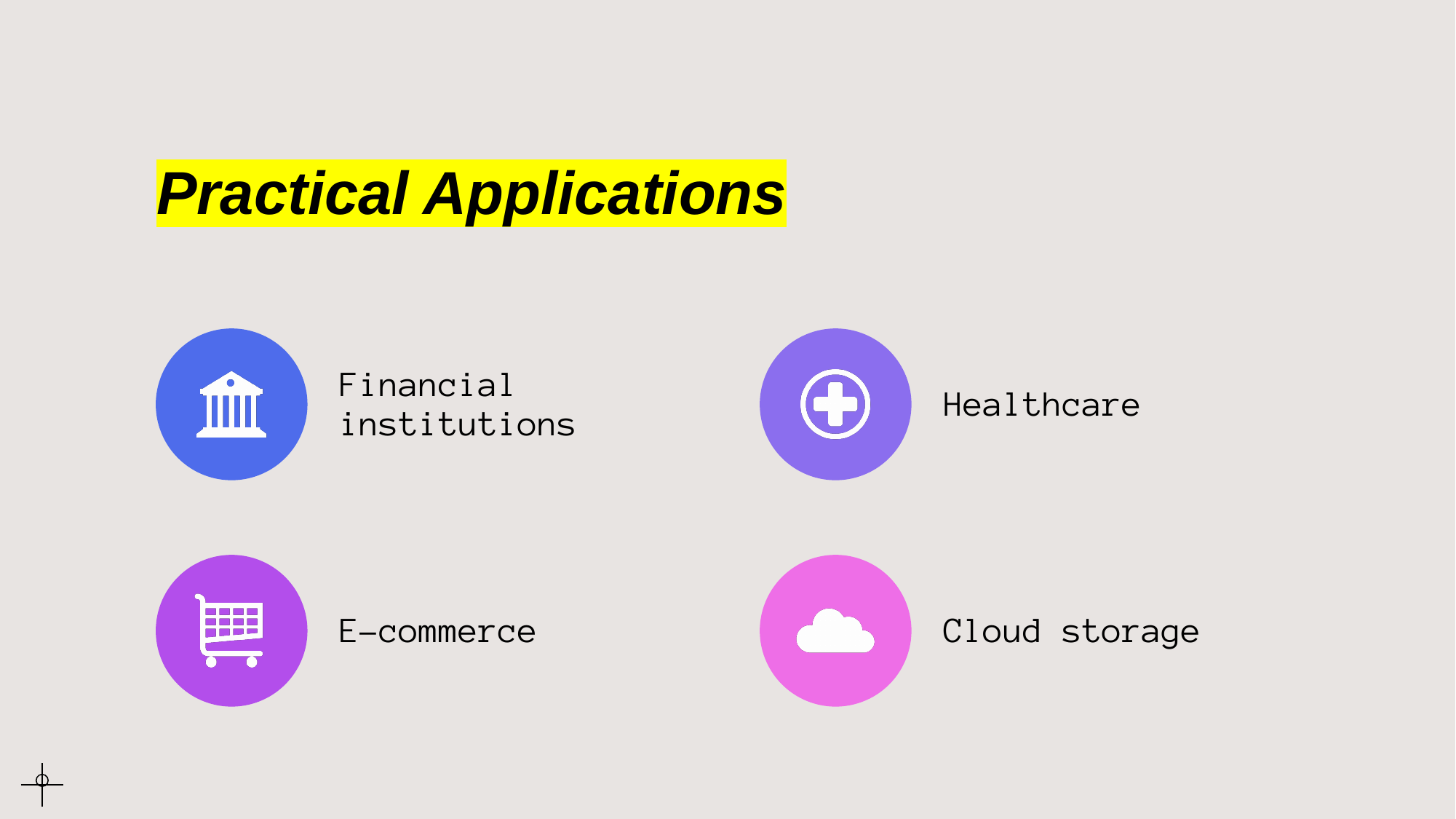

# Practical Applications
Financial institutions
Healthcare
E-commerce
Cloud storage